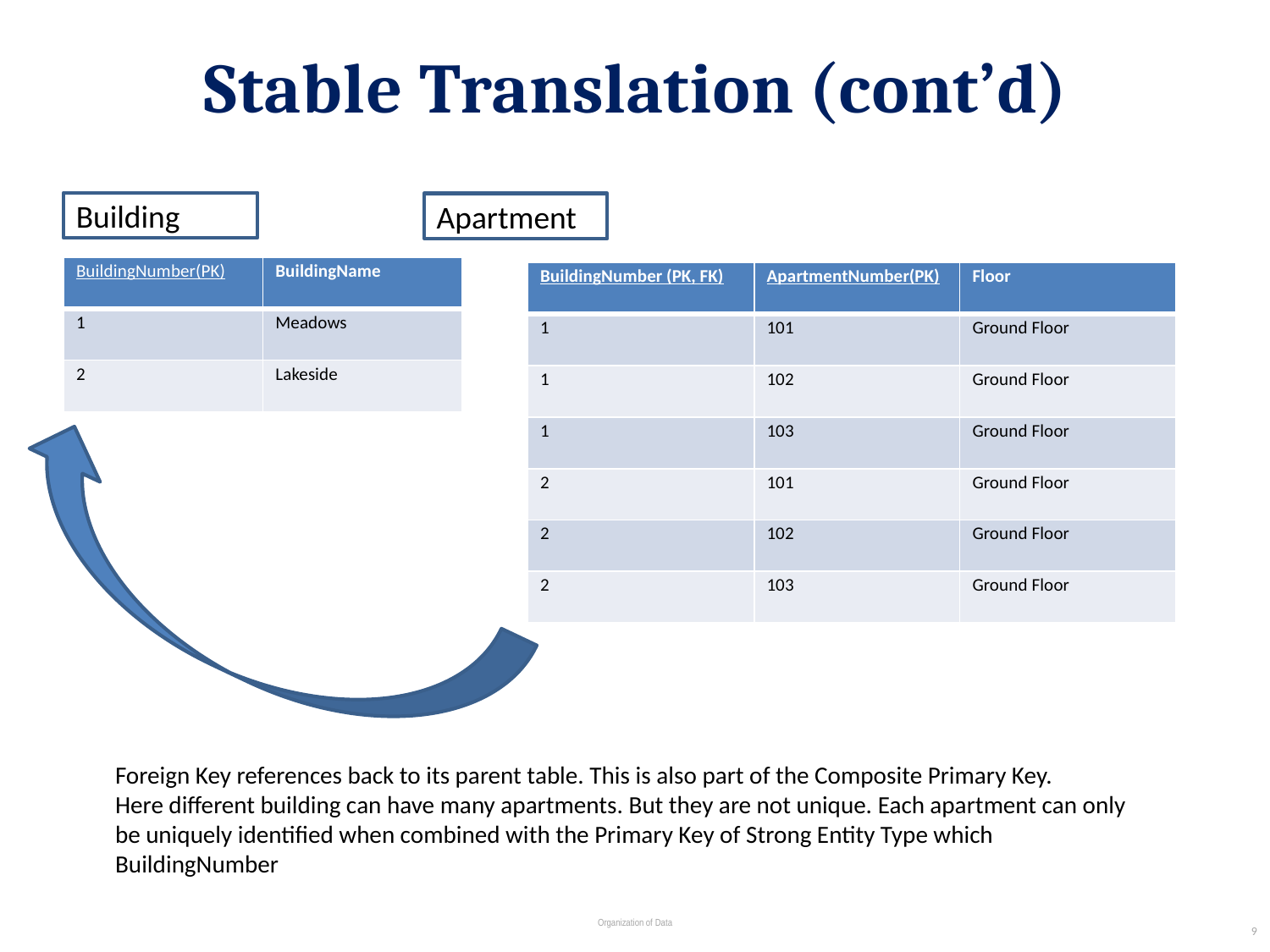

# Stable Translation (cont’d)
Building
Apartment
| BuildingNumber(PK) | BuildingName |
| --- | --- |
| 1 | Meadows |
| 2 | Lakeside |
| BuildingNumber (PK, FK) | ApartmentNumber(PK) | Floor |
| --- | --- | --- |
| 1 | 101 | Ground Floor |
| 1 | 102 | Ground Floor |
| 1 | 103 | Ground Floor |
| 2 | 101 | Ground Floor |
| 2 | 102 | Ground Floor |
| 2 | 103 | Ground Floor |

Foreign Key references back to its parent table. This is also part of the Composite Primary Key.
Here different building can have many apartments. But they are not unique. Each apartment can only be uniquely identified when combined with the Primary Key of Strong Entity Type which BuildingNumber
9
Organization of Data